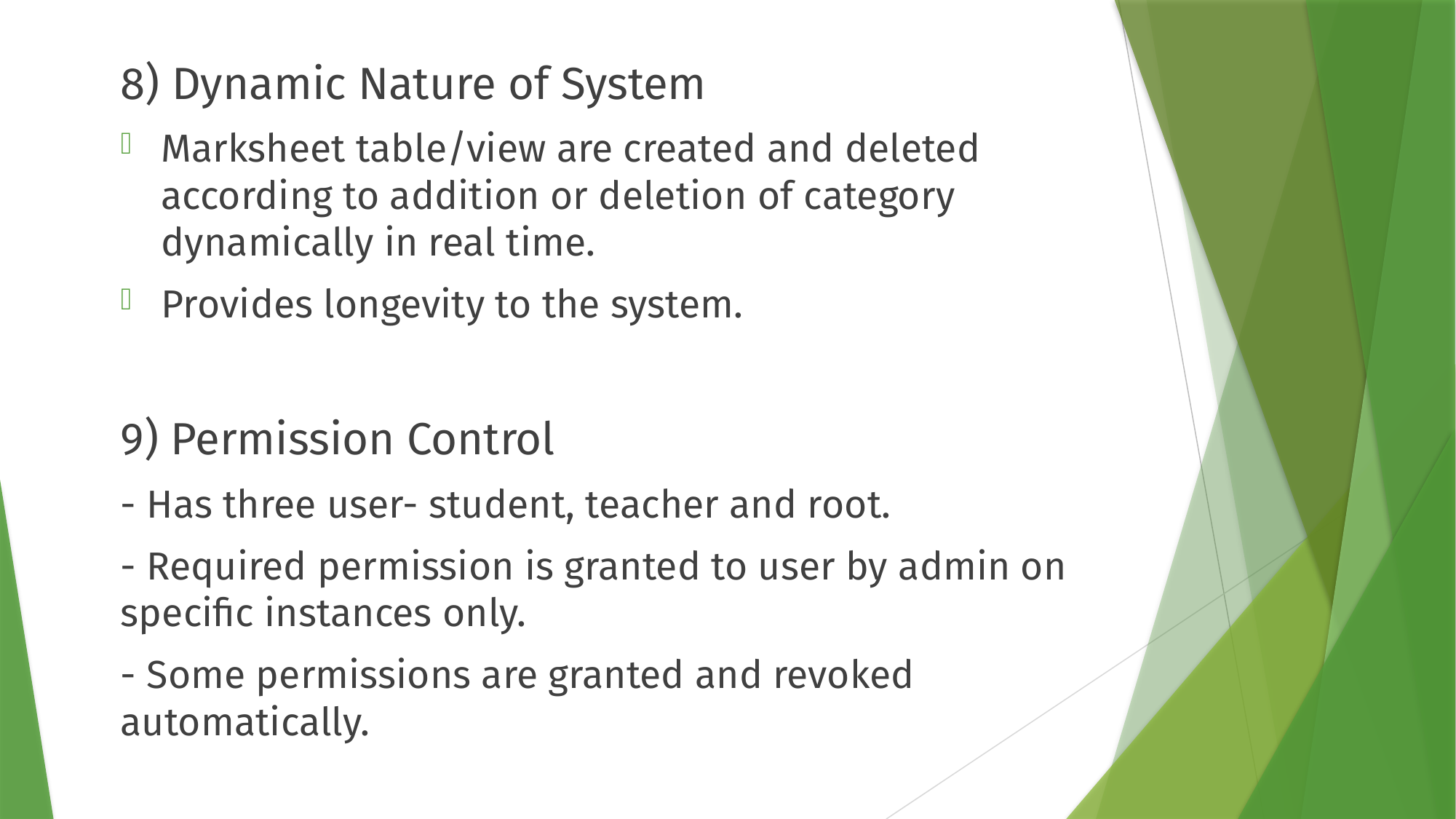

8) Dynamic Nature of System
Marksheet table/view are created and deleted according to addition or deletion of category dynamically in real time.
Provides longevity to the system.

9) Permission Control
- Has three user- student, teacher and root.
- Required permission is granted to user by admin on specific instances only.
- Some permissions are granted and revoked automatically.